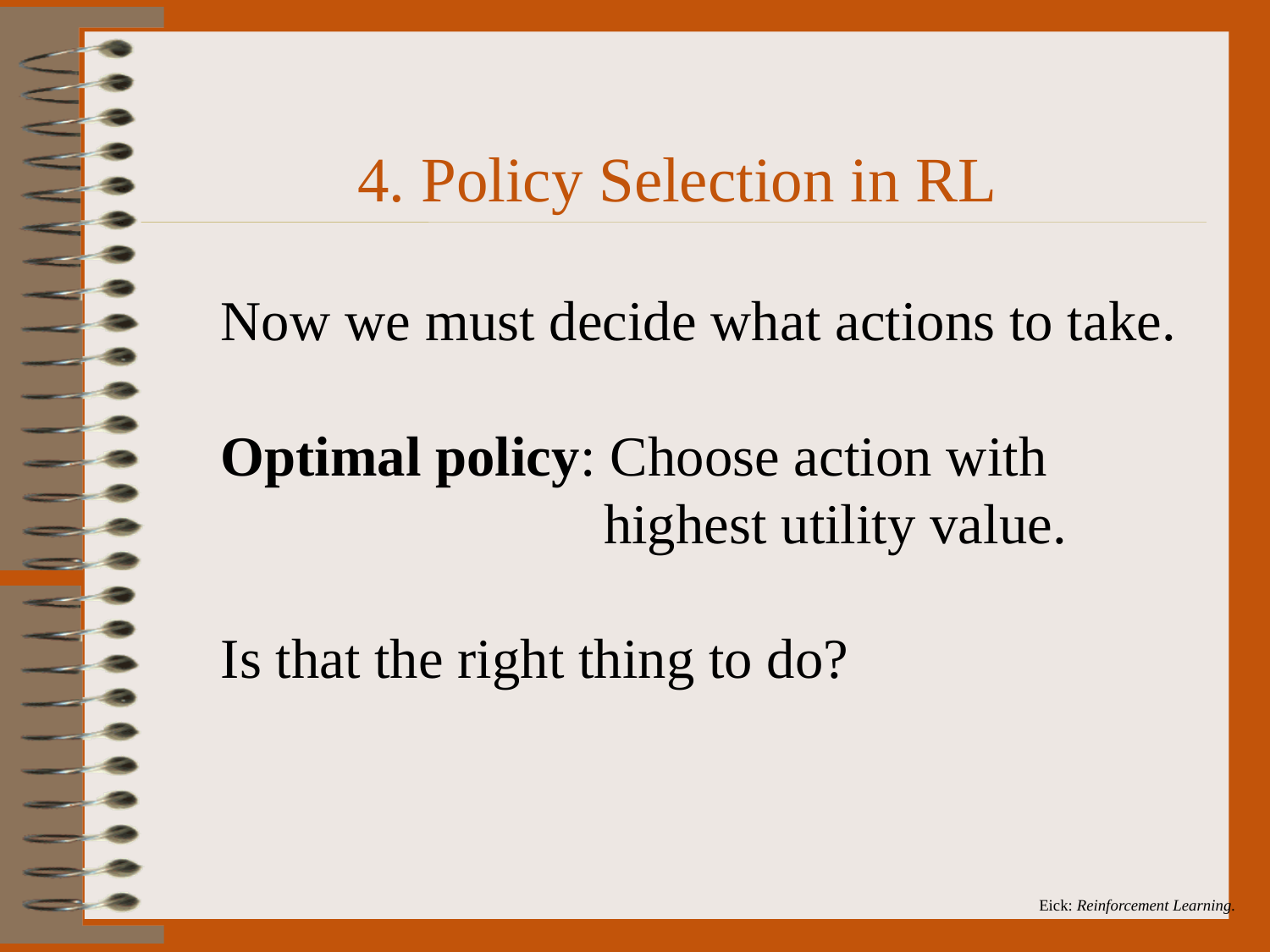

# 4. Policy Selection in RL
Now we must decide what actions to take.

Optimal policy: Choose action with
                           highest utility value.

Is that the right thing to do?